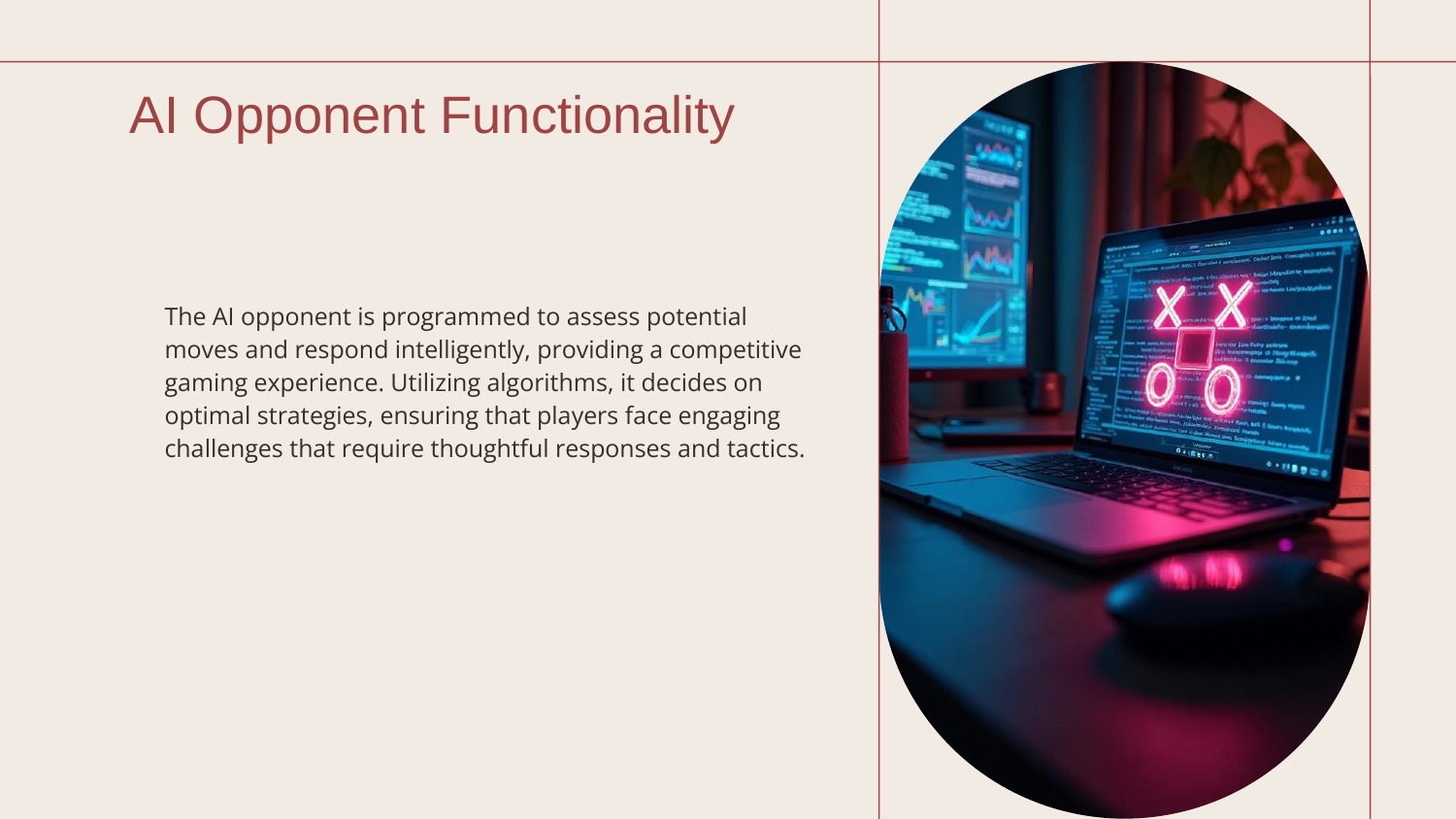

# AI Opponent Functionality
The AI opponent is programmed to assess potential moves and respond intelligently, providing a competitive gaming experience. Utilizing algorithms, it decides on optimal strategies, ensuring that players face engaging challenges that require thoughtful responses and tactics.